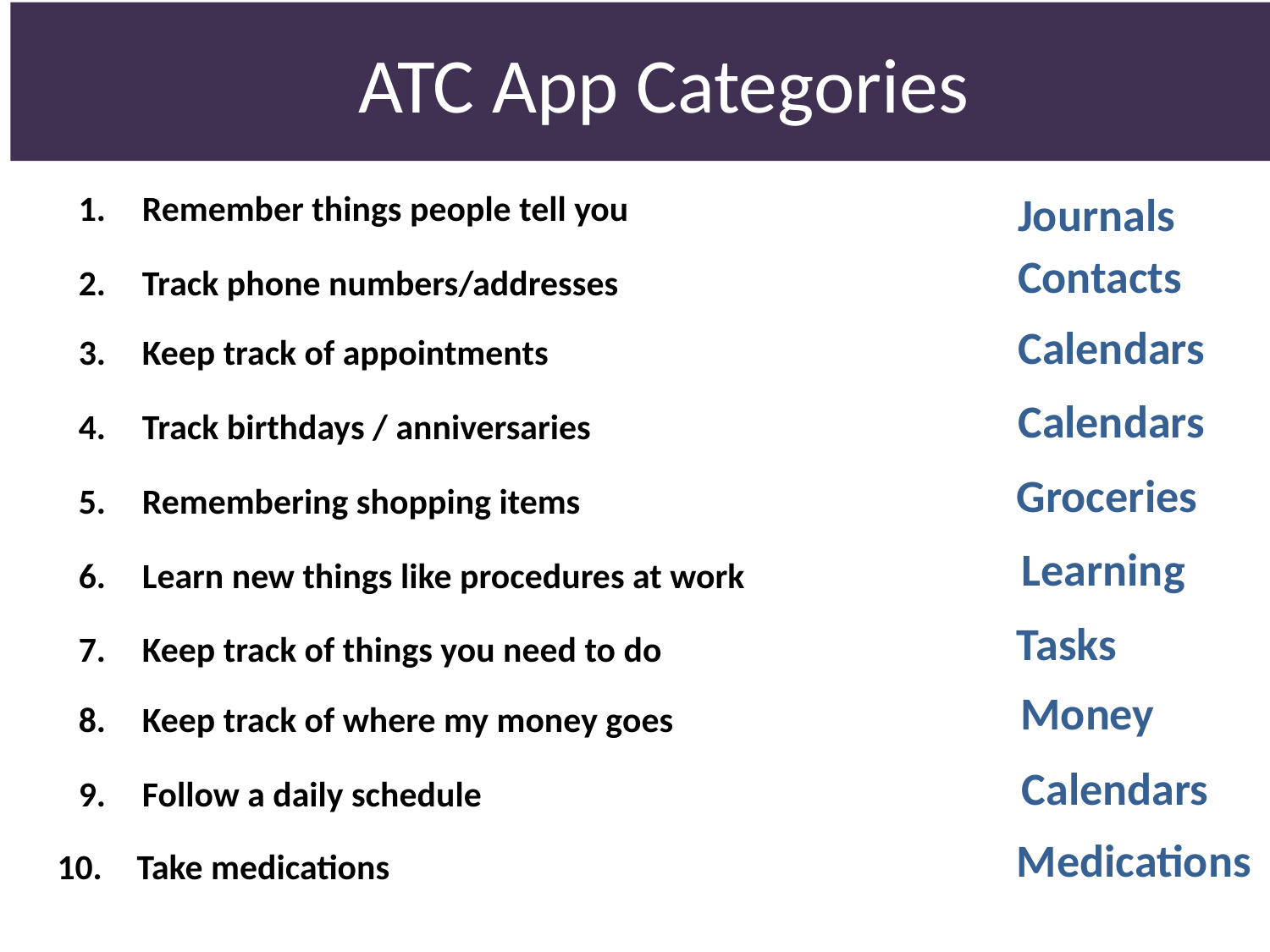

# ATC App Categories
Remember things people tell you
Journals
Contacts
Track phone numbers/addresses
Calendars
Keep track of appointments
Calendars
Track birthdays / anniversaries
Groceries
Remembering shopping items
Learning
Learn new things like procedures at work
Tasks
Keep track of things you need to do
Money
Keep track of where my money goes
Calendars
Follow a daily schedule
Medications
  Take medications